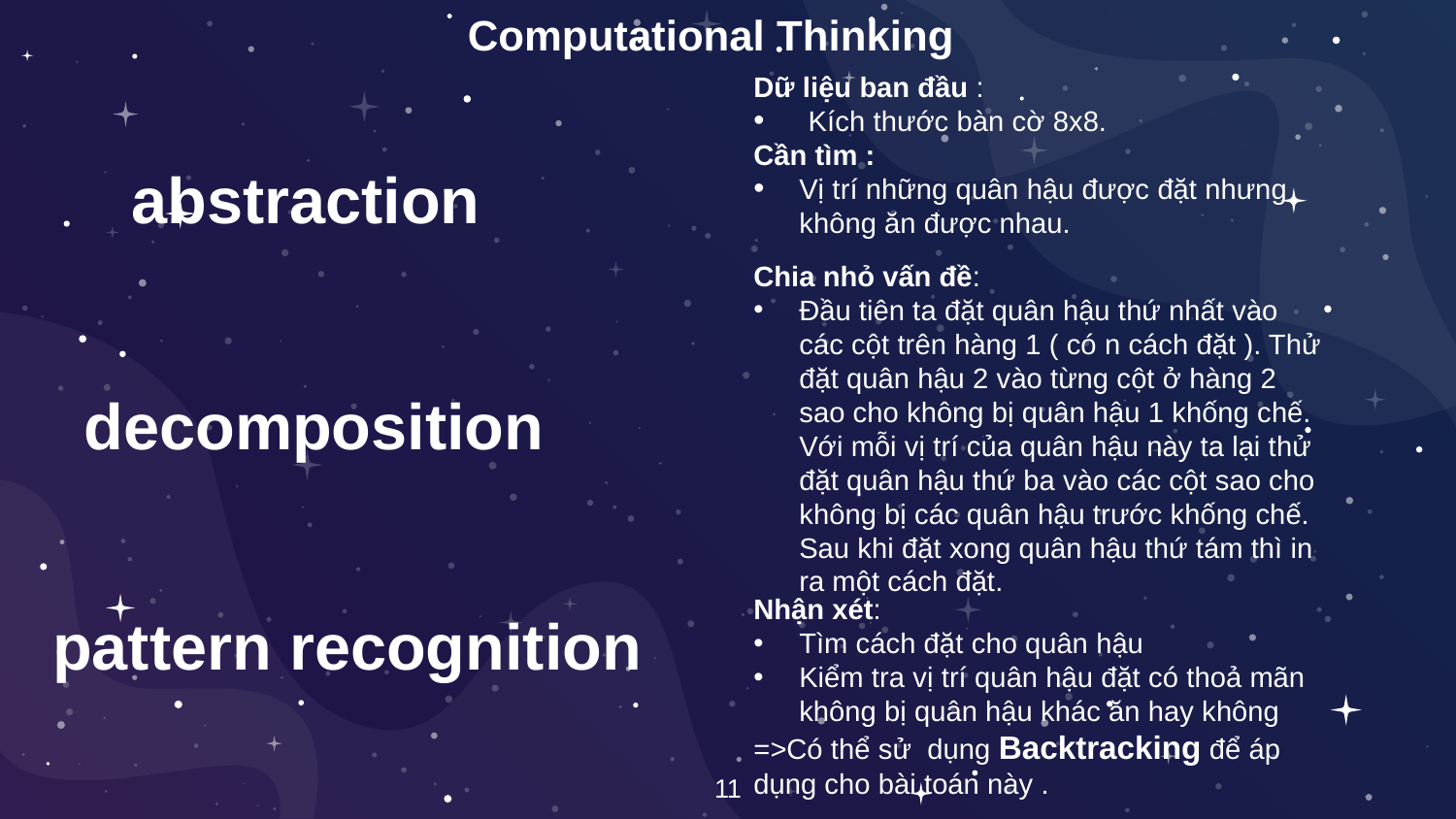

Computational Thinking
Dữ liệu ban đầu :
Kích thước bàn cờ 8x8.
Cần tìm :
Vị trí những quân hậu được đặt nhưng không ăn được nhau.

abstraction
Chia nhỏ vấn đề:
Đầu tiên ta đặt quân hậu thứ nhất vào các cột trên hàng 1 ( có n cách đặt ). Thử đặt quân hậu 2 vào từng cột ở hàng 2 sao cho không bị quân hậu 1 khống chế. Với mỗi vị trí của quân hậu này ta lại thử đặt quân hậu thứ ba vào các cột sao cho không bị các quân hậu trước khống chế. Sau khi đặt xong quân hậu thứ tám thì in ra một cách đặt.

decomposition
Nhận xét:
Tìm cách đặt cho quân hậu
Kiểm tra vị trí quân hậu đặt có thoả mãn không bị quân hậu khác ăn hay không
=>Có thể sử  dụng Backtracking để áp dụng cho bài toán này .

pattern recognition
11